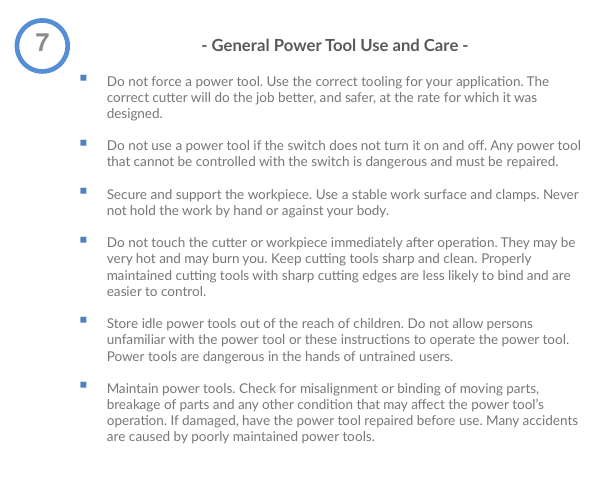

7
- General Power Tool Use and Care -
Do not force a power tool. Use the correct tooling for your application. The correct cutter will do the job better, and safer, at the rate for which it was designed.
Do not use a power tool if the switch does not turn it on and off. Any power tool that cannot be controlled with the switch is dangerous and must be repaired.
Secure and support the workpiece. Use a stable work surface and clamps. Never not hold the work by hand or against your body.
Do not touch the cutter or workpiece immediately after operation. They may be very hot and may burn you. Keep cutting tools sharp and clean. Properly maintained cutting tools with sharp cutting edges are less likely to bind and are easier to control.
Store idle power tools out of the reach of children. Do not allow persons unfamiliar with the power tool or these instructions to operate the power tool. Power tools are dangerous in the hands of untrained users.
Maintain power tools. Check for misalignment or binding of moving parts, breakage of parts and any other condition that may affect the power tool’s operation. If damaged, have the power tool repaired before use. Many accidents are caused by poorly maintained power tools.